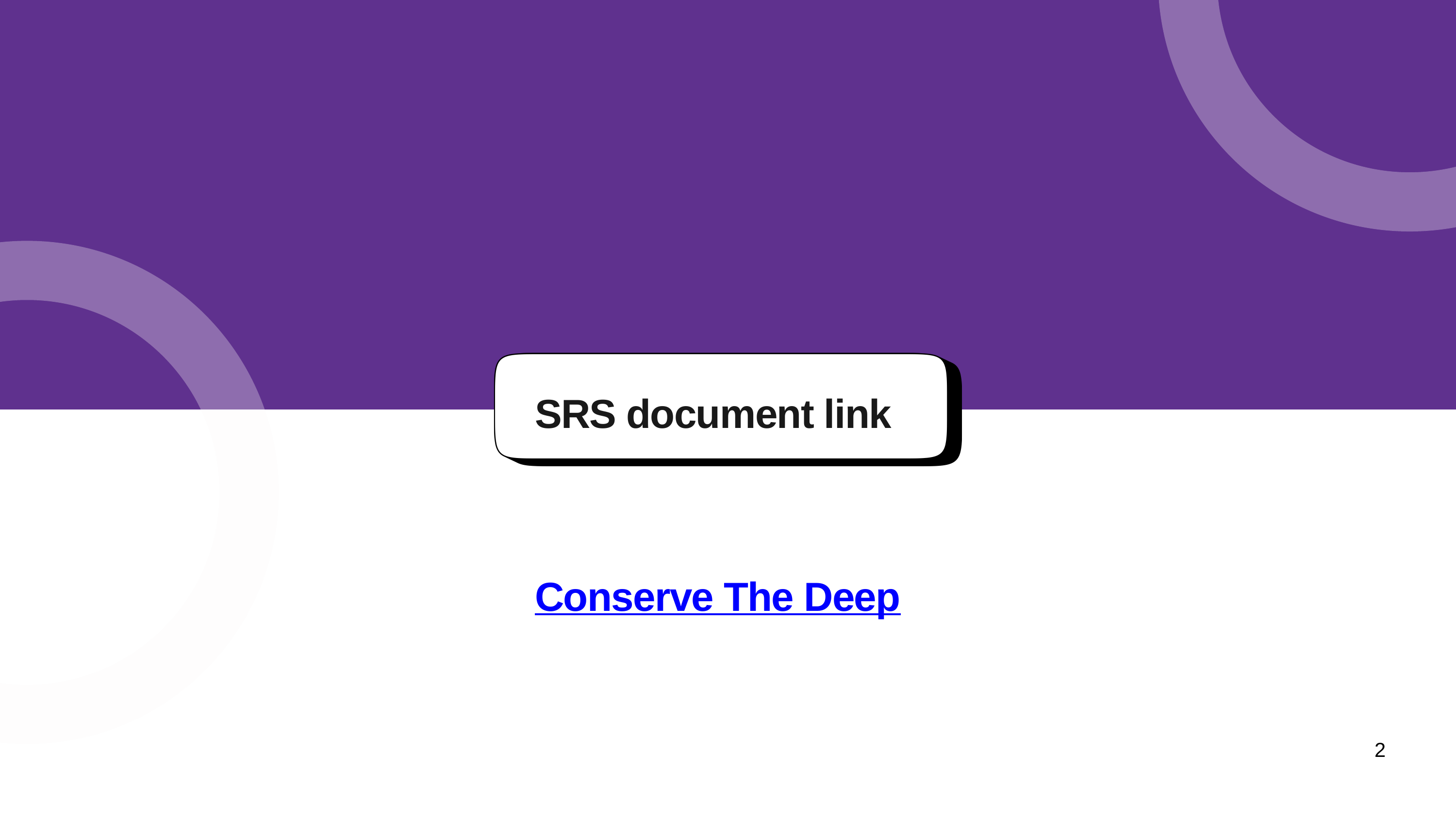

SRS document link
Conserve The Deep
2